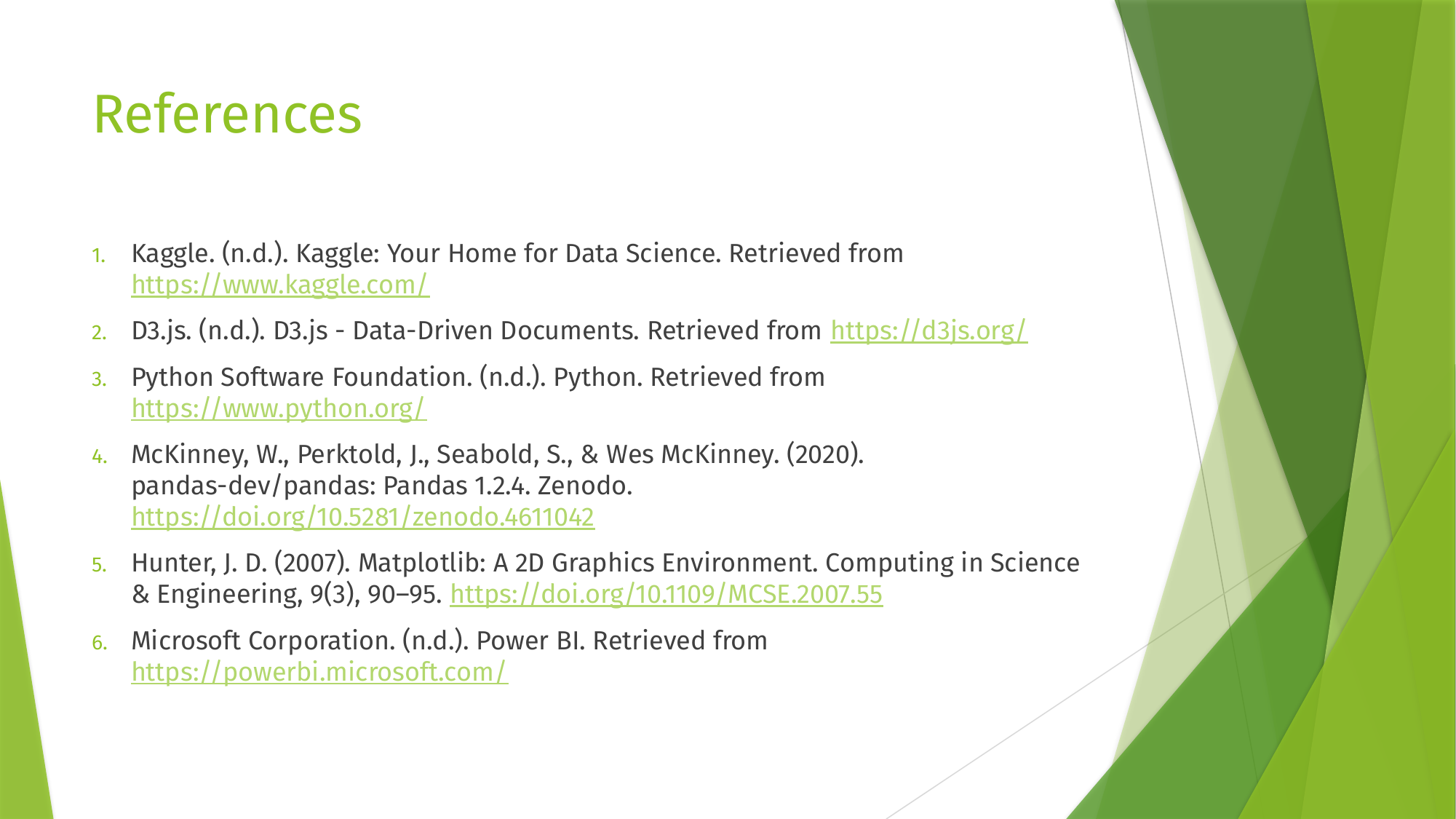

# References
Kaggle. (n.d.). Kaggle: Your Home for Data Science. Retrieved from https://www.kaggle.com/
D3.js. (n.d.). D3.js - Data-Driven Documents. Retrieved from https://d3js.org/
Python Software Foundation. (n.d.). Python. Retrieved from https://www.python.org/
McKinney, W., Perktold, J., Seabold, S., & Wes McKinney. (2020). pandas-dev/pandas: Pandas 1.2.4. Zenodo. https://doi.org/10.5281/zenodo.4611042
Hunter, J. D. (2007). Matplotlib: A 2D Graphics Environment. Computing in Science & Engineering, 9(3), 90–95. https://doi.org/10.1109/MCSE.2007.55
Microsoft Corporation. (n.d.). Power BI. Retrieved from https://powerbi.microsoft.com/